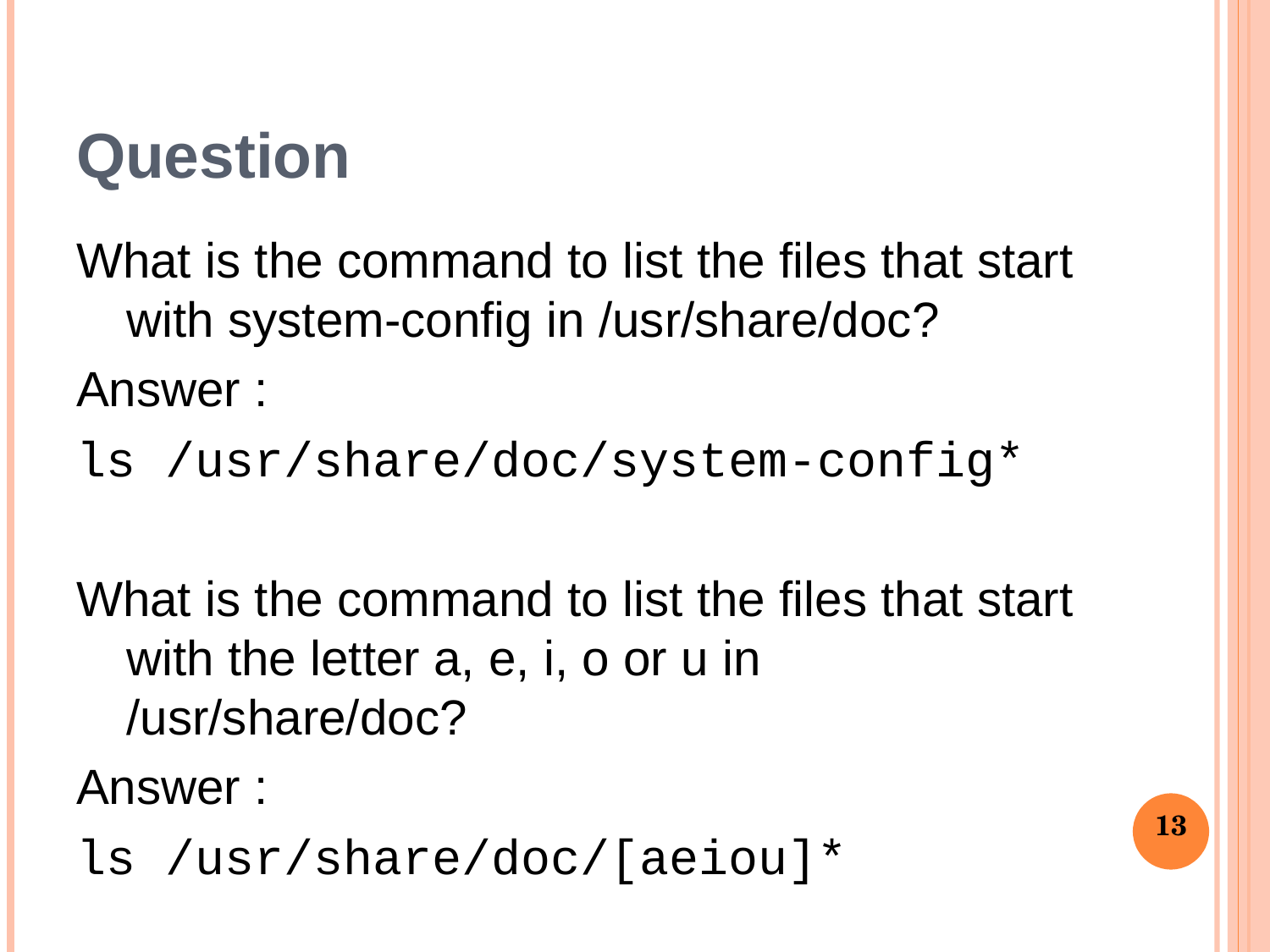

# Question
What is the command to list the files that start with system-config in /usr/share/doc?
Answer :
ls /usr/share/doc/system-config*

What is the command to list the files that start with the letter a, e, i, o or u in /usr/share/doc?
Answer :
ls /usr/share/doc/[aeiou]*

13